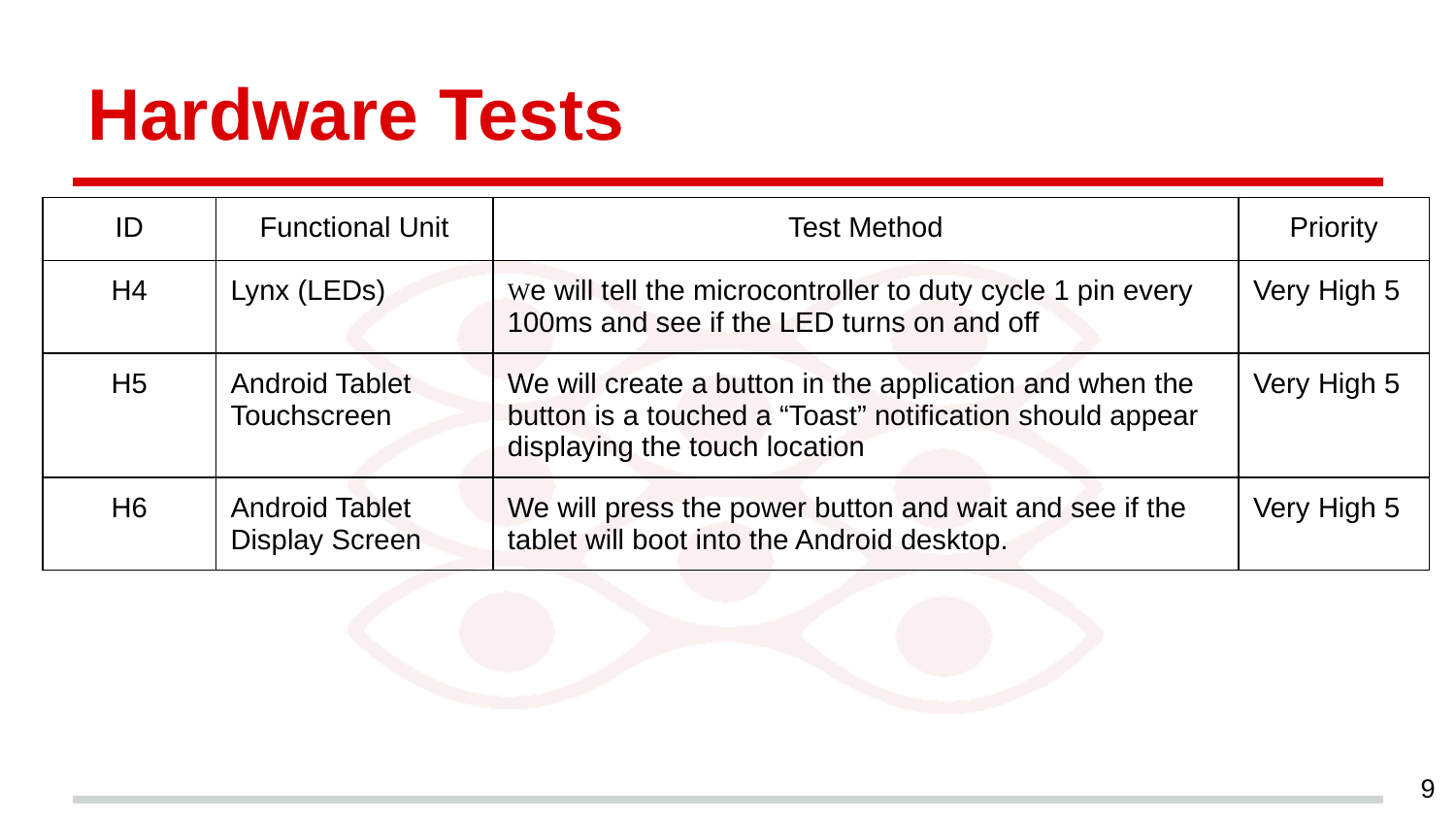

# Hardware Tests
| ID | Functional Unit | Test Method | Priority |
| --- | --- | --- | --- |
| H4 | Lynx (LEDs) | We will tell the microcontroller to duty cycle 1 pin every 100ms and see if the LED turns on and off | Very High 5 |
| H5 | Android Tablet Touchscreen | We will create a button in the application and when the button is a touched a “Toast” notification should appear displaying the touch location | Very High 5 |
| H6 | Android Tablet Display Screen | We will press the power button and wait and see if the tablet will boot into the Android desktop. | Very High 5 |
9